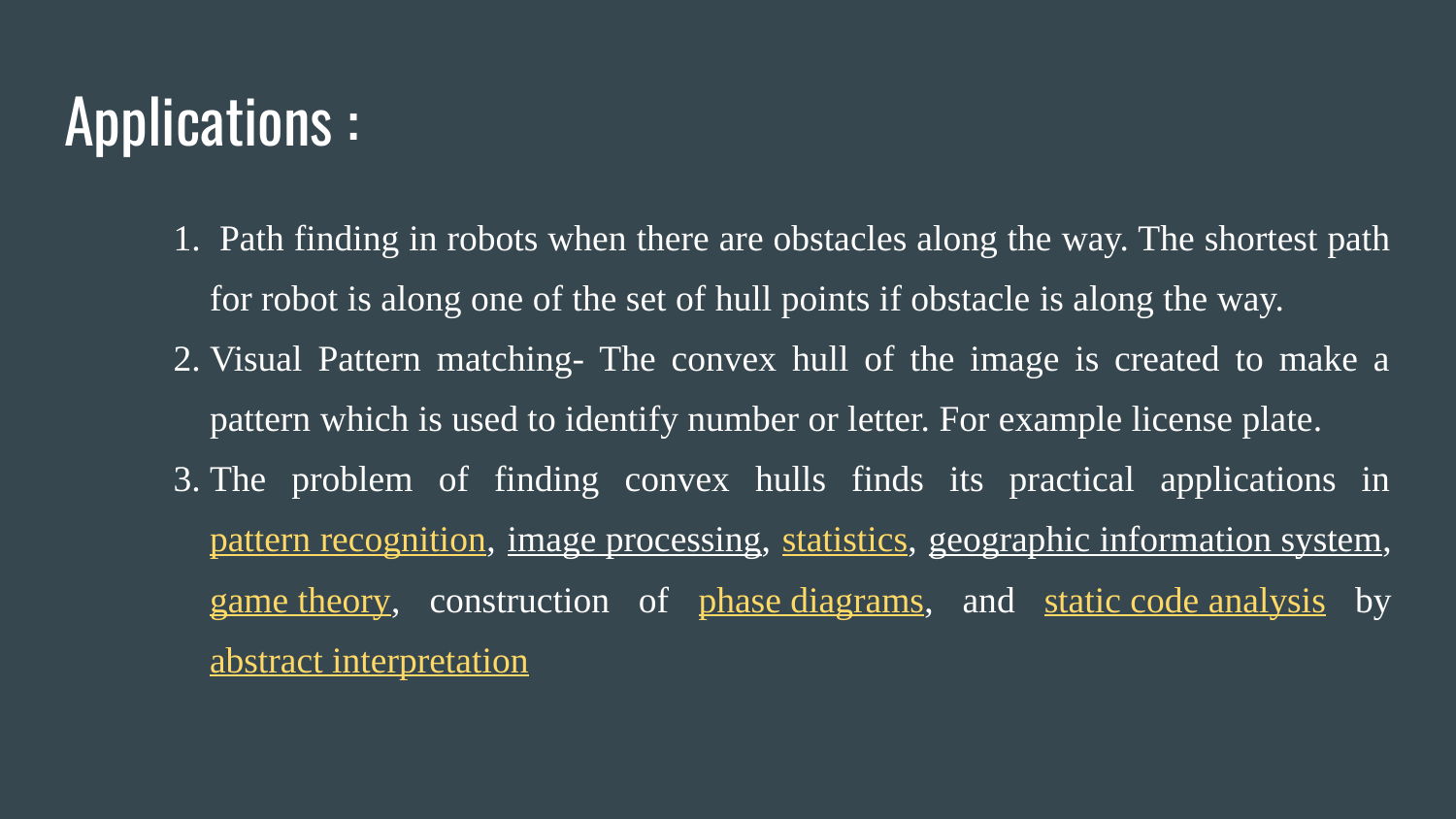

# Applications :
 Path finding in robots when there are obstacles along the way. The shortest path for robot is along one of the set of hull points if obstacle is along the way.
Visual Pattern matching- The convex hull of the image is created to make a pattern which is used to identify number or letter. For example license plate.
The problem of finding convex hulls finds its practical applications in pattern recognition, image processing, statistics, geographic information system, game theory, construction of phase diagrams, and static code analysis by abstract interpretation